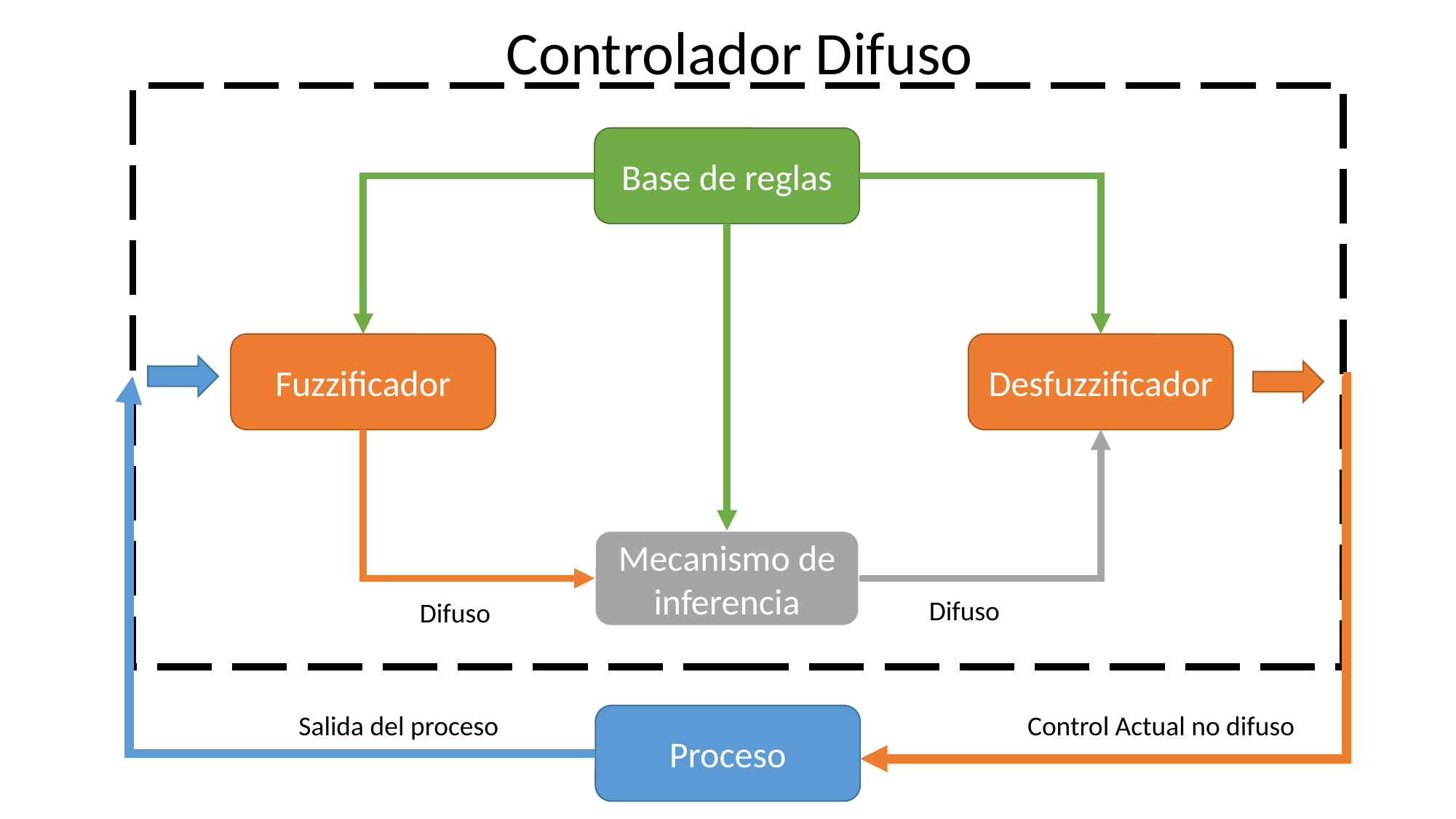

Controlador Difuso

Base de reglas
Fuzzificador
Desfuzzificador

Mecanismo de inferencia
Difuso
Difuso
Salida del proceso
Control Actual no difuso
Proceso